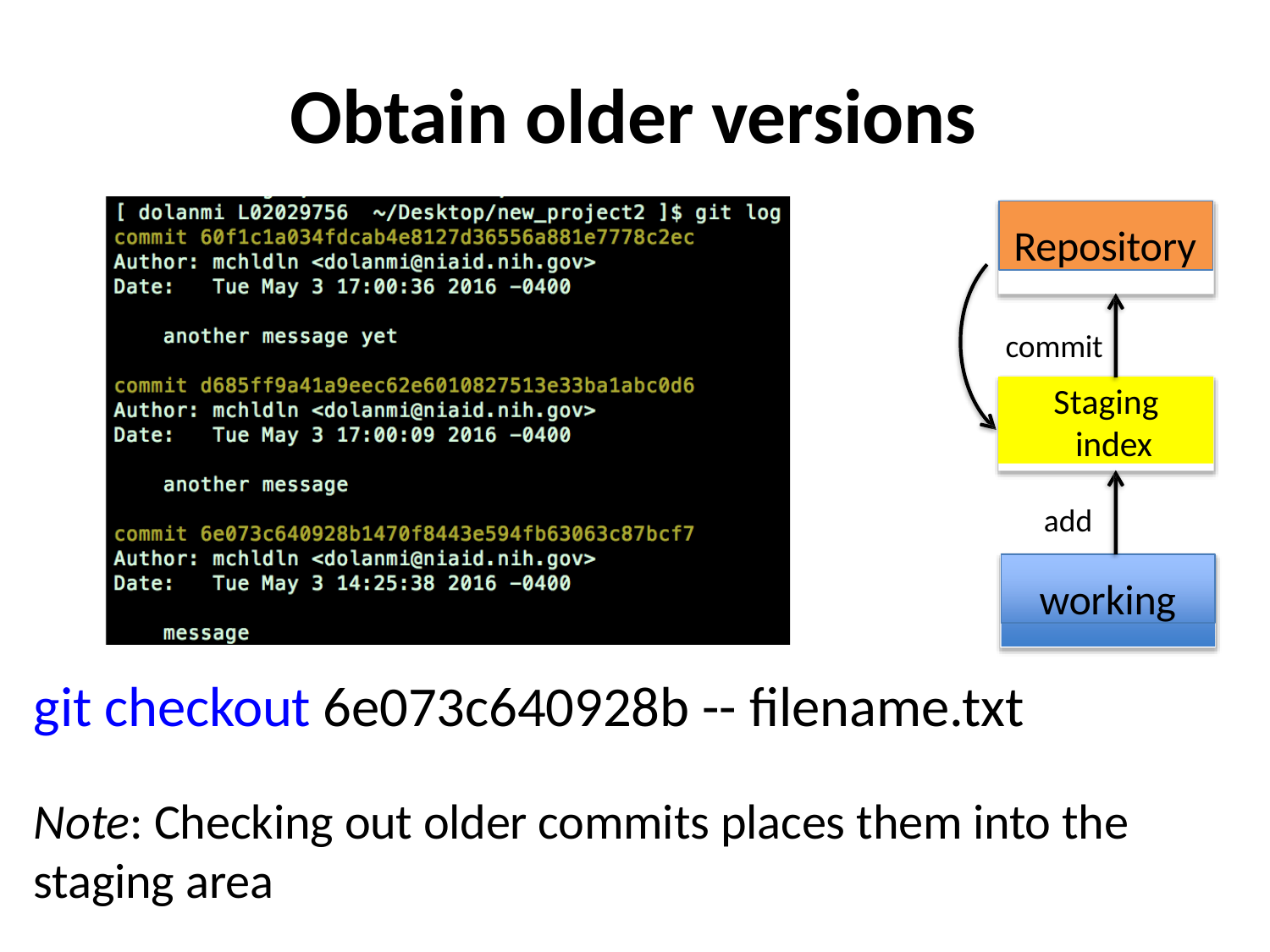

# Obtain older versions

Repository

commit

Staging  index

add

working
git checkout 6e073c640928b -- filename.txt

Note: Checking out older commits places them into the  staging area